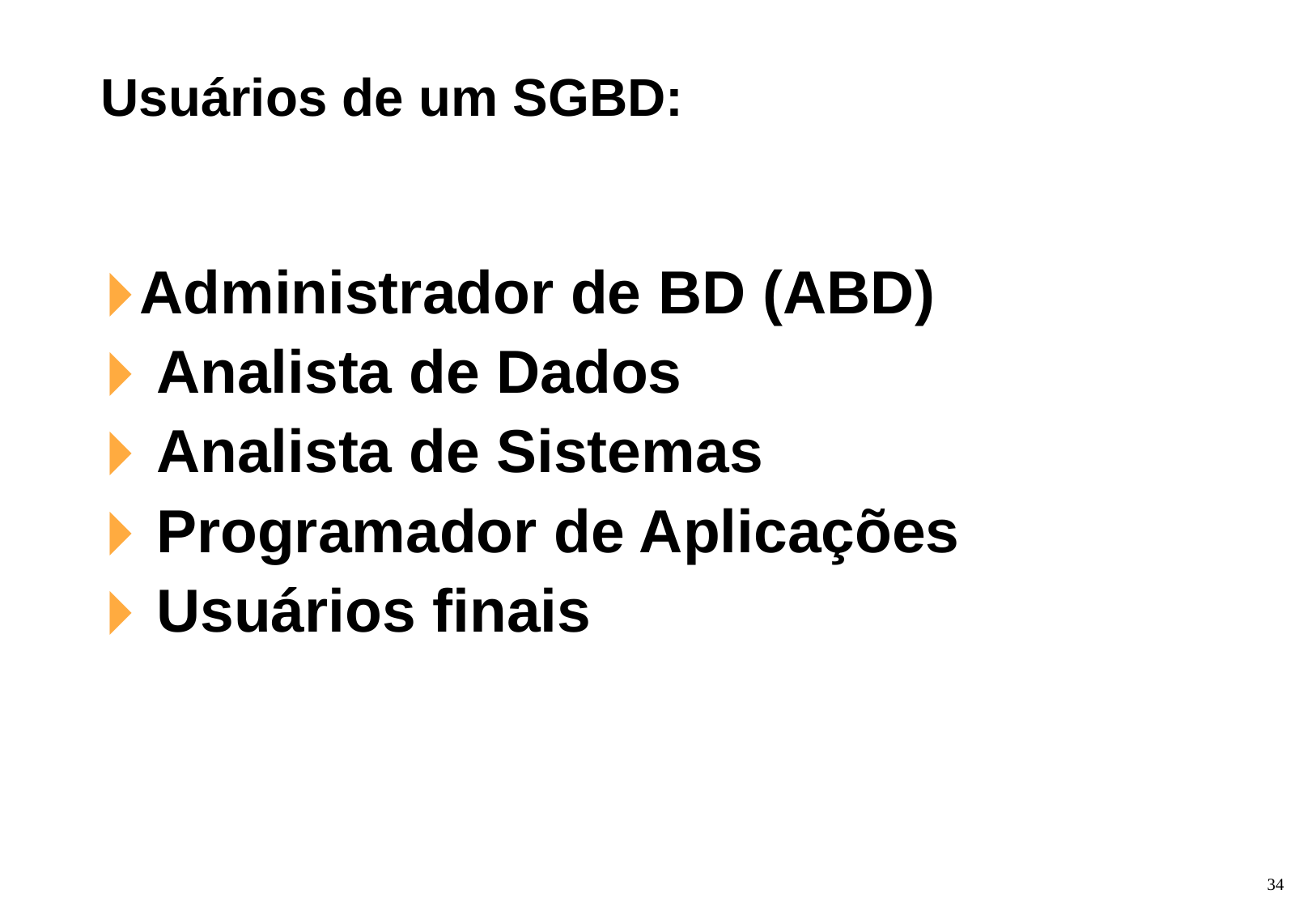

Usuários de um SGBD:
Administrador de BD (ABD)
 Analista de Dados
 Analista de Sistemas
 Programador de Aplicações
 Usuários finais
34